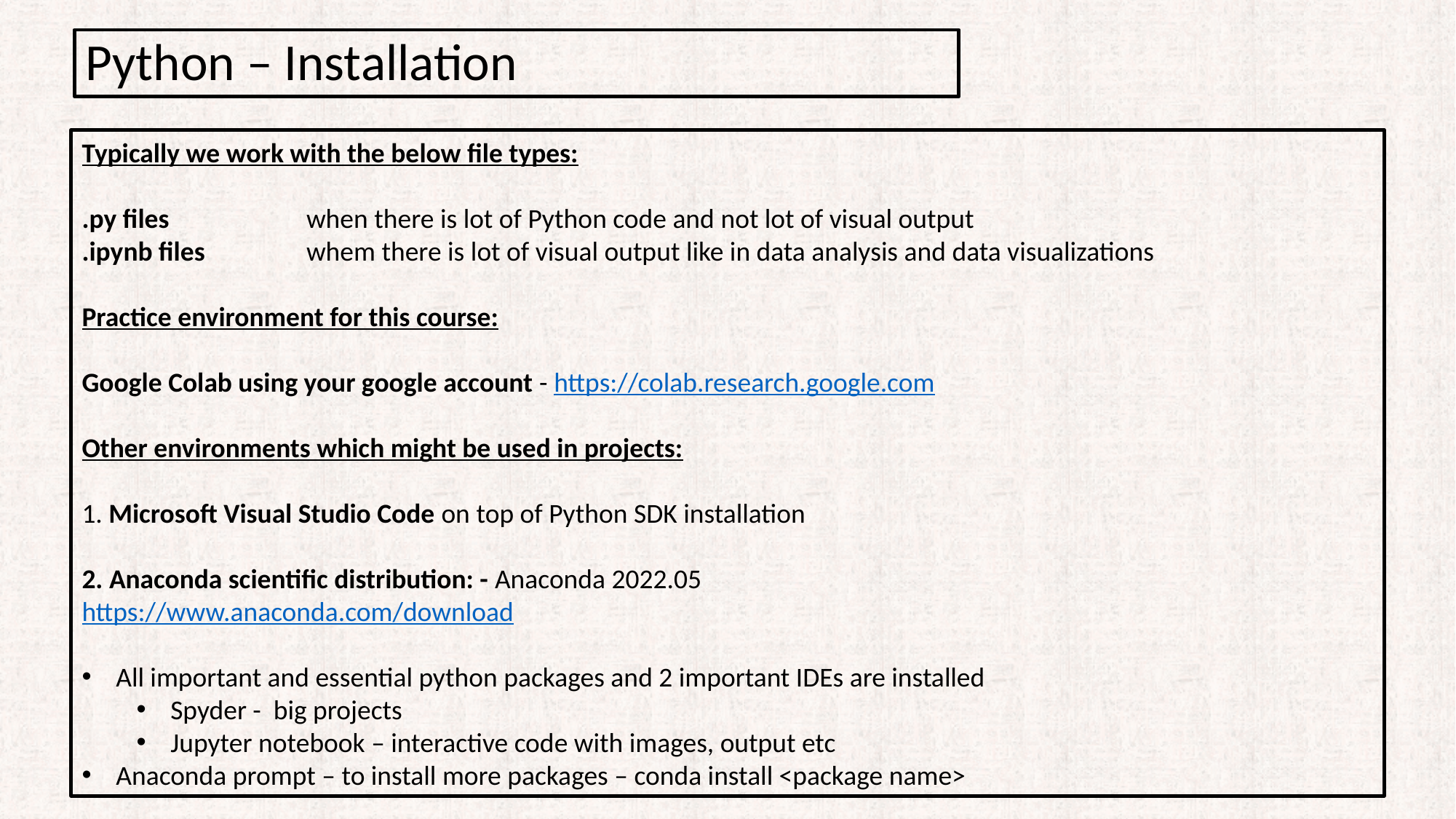

Python – Installation
Typically we work with the below file types:

.py files 		 when there is lot of Python code and not lot of visual output
.ipynb files	 whem there is lot of visual output like in data analysis and data visualizations

Practice environment for this course:

Google Colab using your google account - https://colab.research.google.com

Other environments which might be used in projects:

1. Microsoft Visual Studio Code on top of Python SDK installation

2. Anaconda scientific distribution: - Anaconda 2022.05
https://www.anaconda.com/download

All important and essential python packages and 2 important IDEs are installed
Spyder -  big projects
Jupyter notebook – interactive code with images, output etc
Anaconda prompt – to install more packages – conda install <package name>